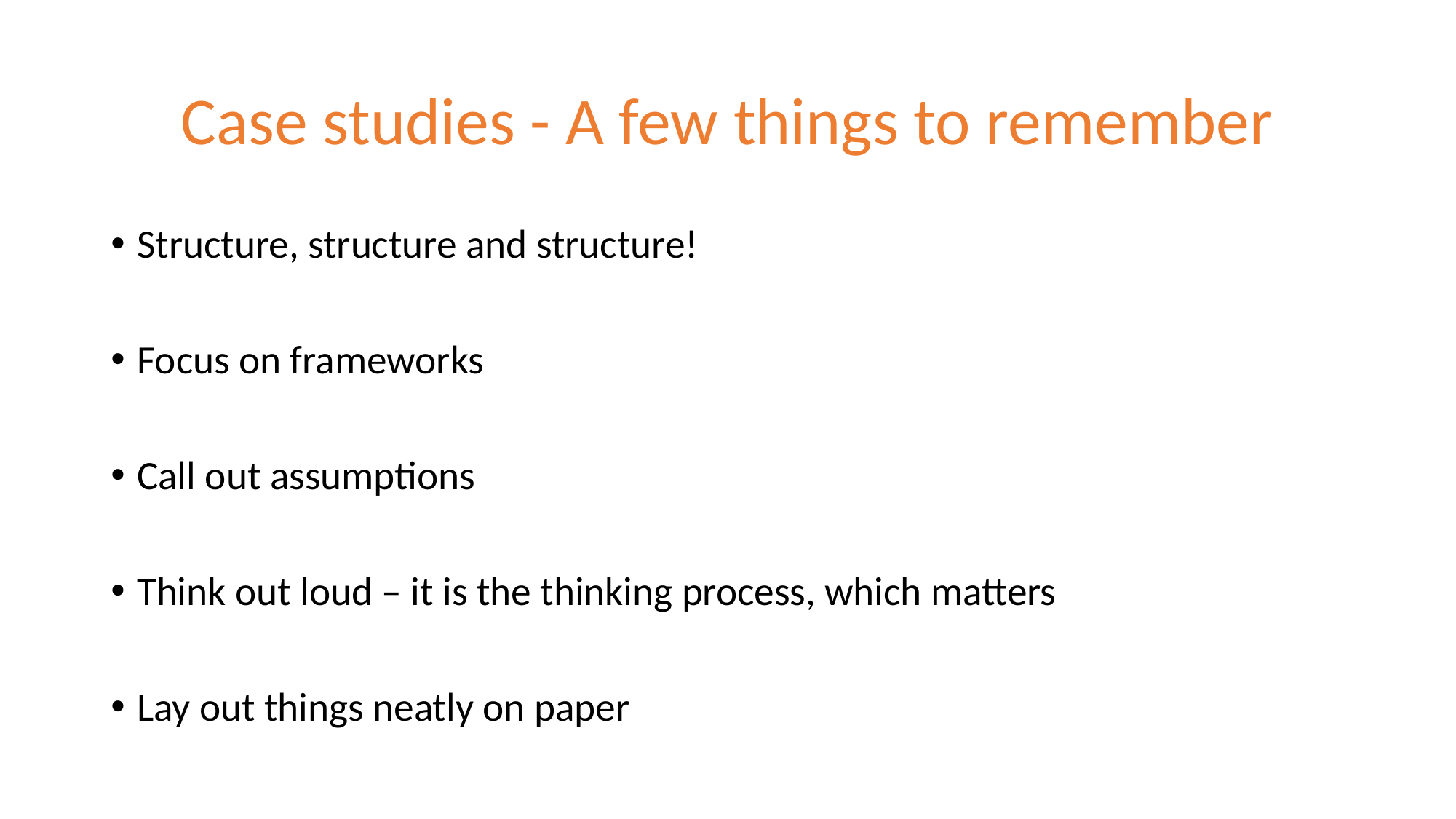

# Case studies - A few things to remember
Structure, structure and structure!

Focus on frameworks

Call out assumptions

Think out loud – it is the thinking process, which matters

Lay out things neatly on paper